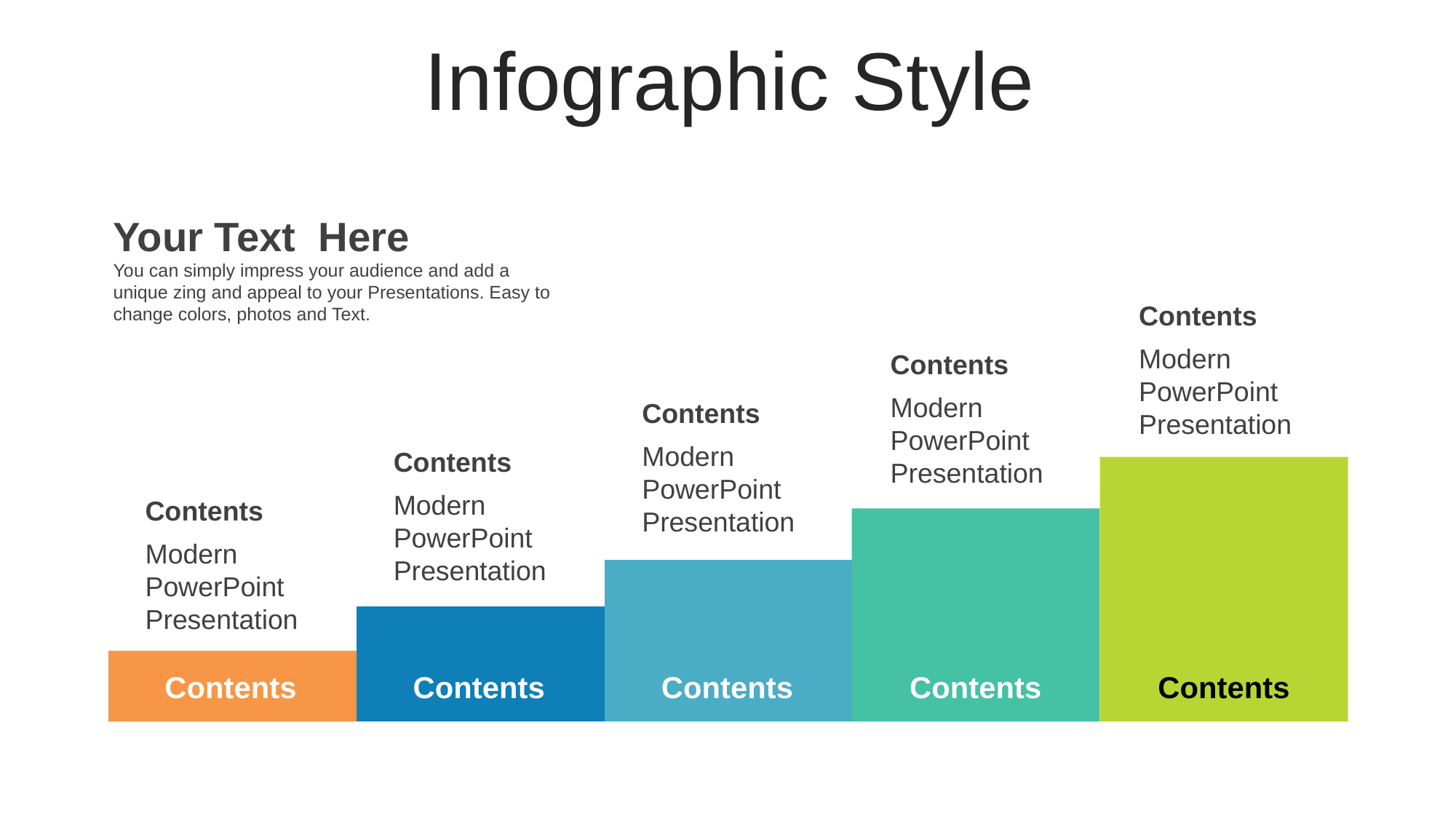

Infographic Style
Your Text  Here
You can simply impress your audience and add a unique zing and appeal to your Presentations. Easy to change colors, photos and Text.
Contents
Modern PowerPoint  Presentation
Contents
Modern PowerPoint  Presentation
Contents
Modern PowerPoint  Presentation
Contents
Modern PowerPoint  Presentation

Contents
Modern PowerPoint  Presentation
Contents
Contents
Contents
Contents
Contents